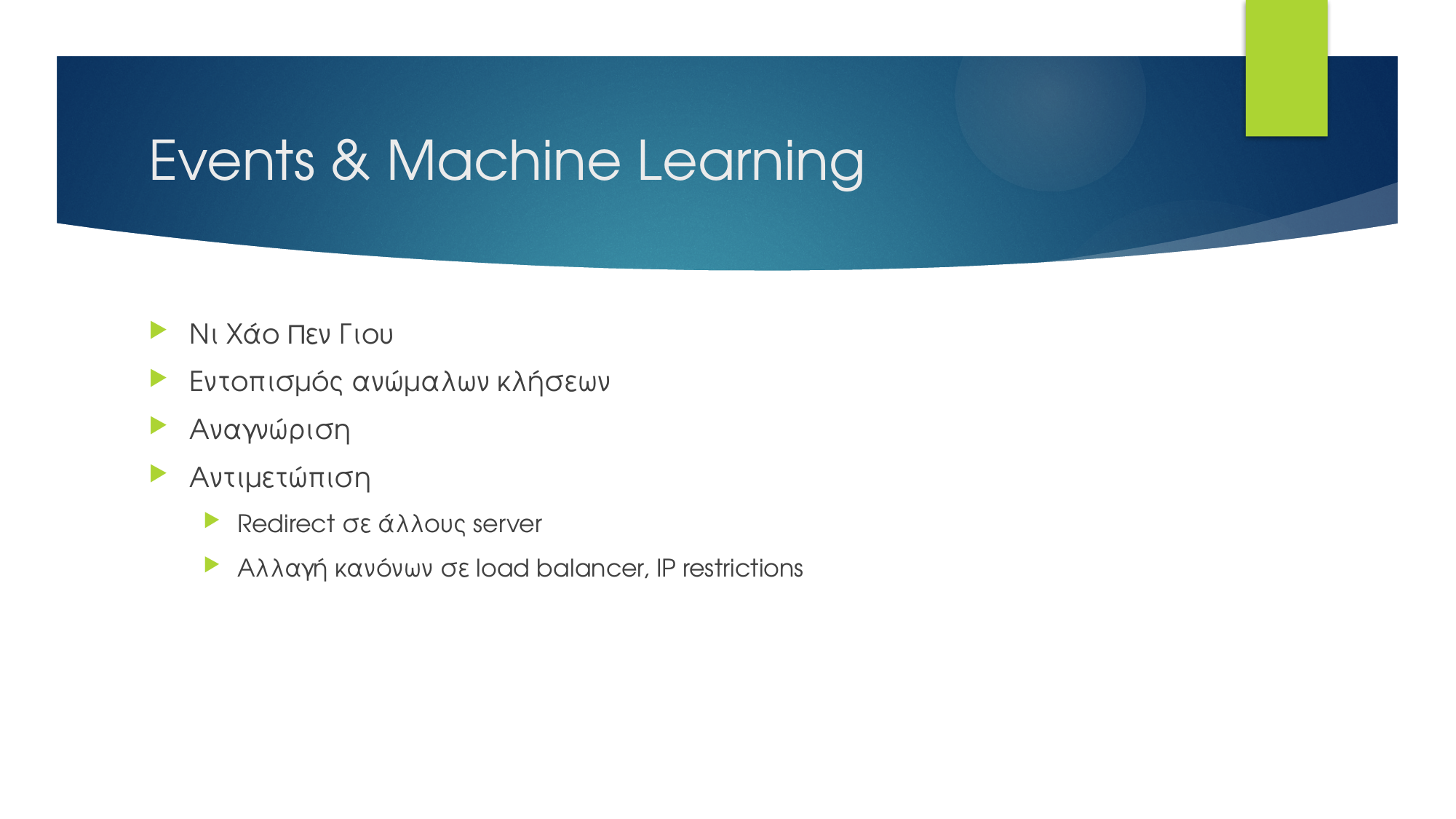

# Events & Machine Learning
Νι Χάο Πεν Γιου
Εντοπισμός ανώμαλων κλήσεων
Αναγνώριση
Αντιμετώπιση
Redirect σε άλλους server
Αλλαγή κανόνων σε load balancer, IP restrictions